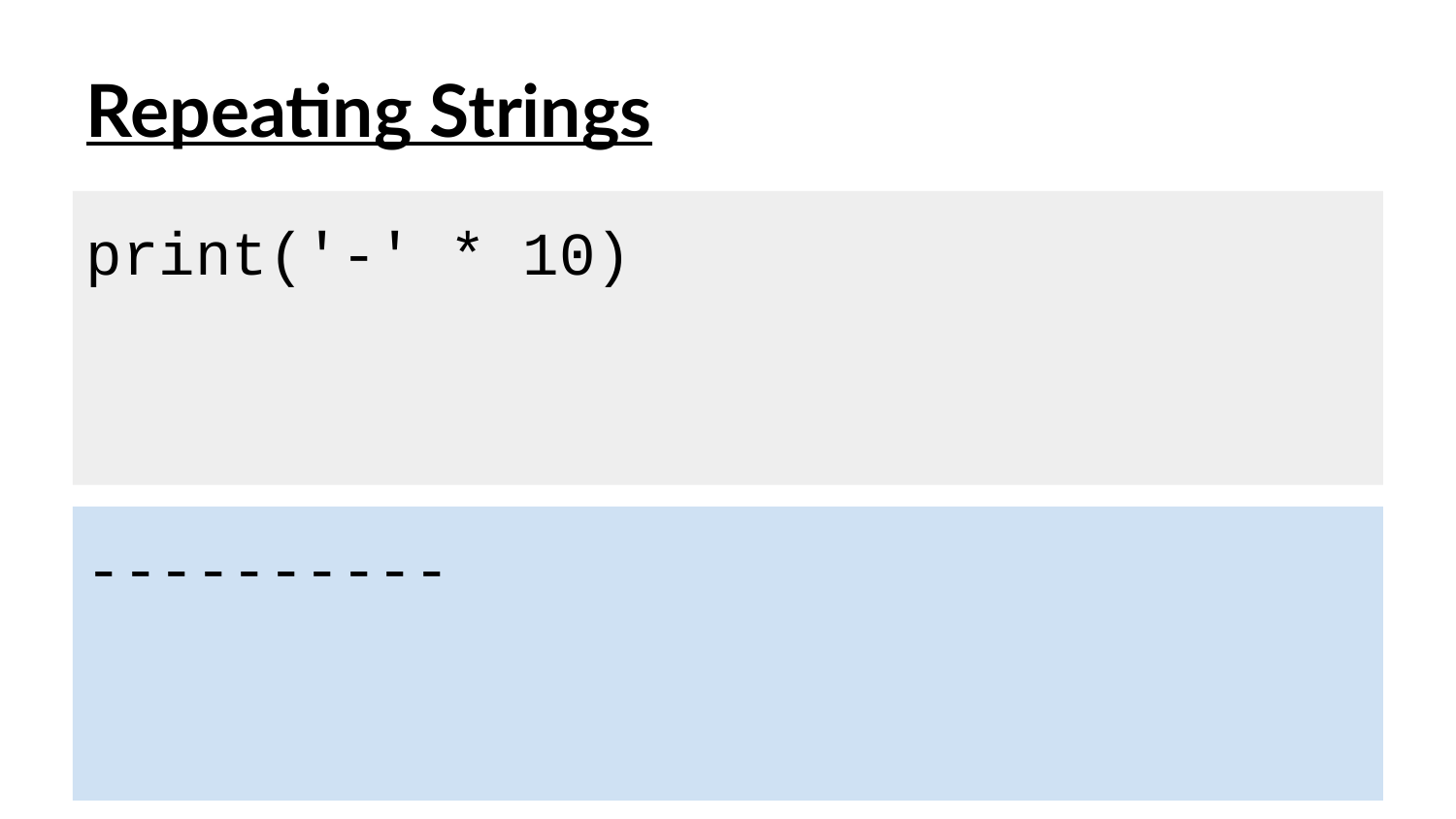

# Repeating Strings
print('-' * 10)
----------